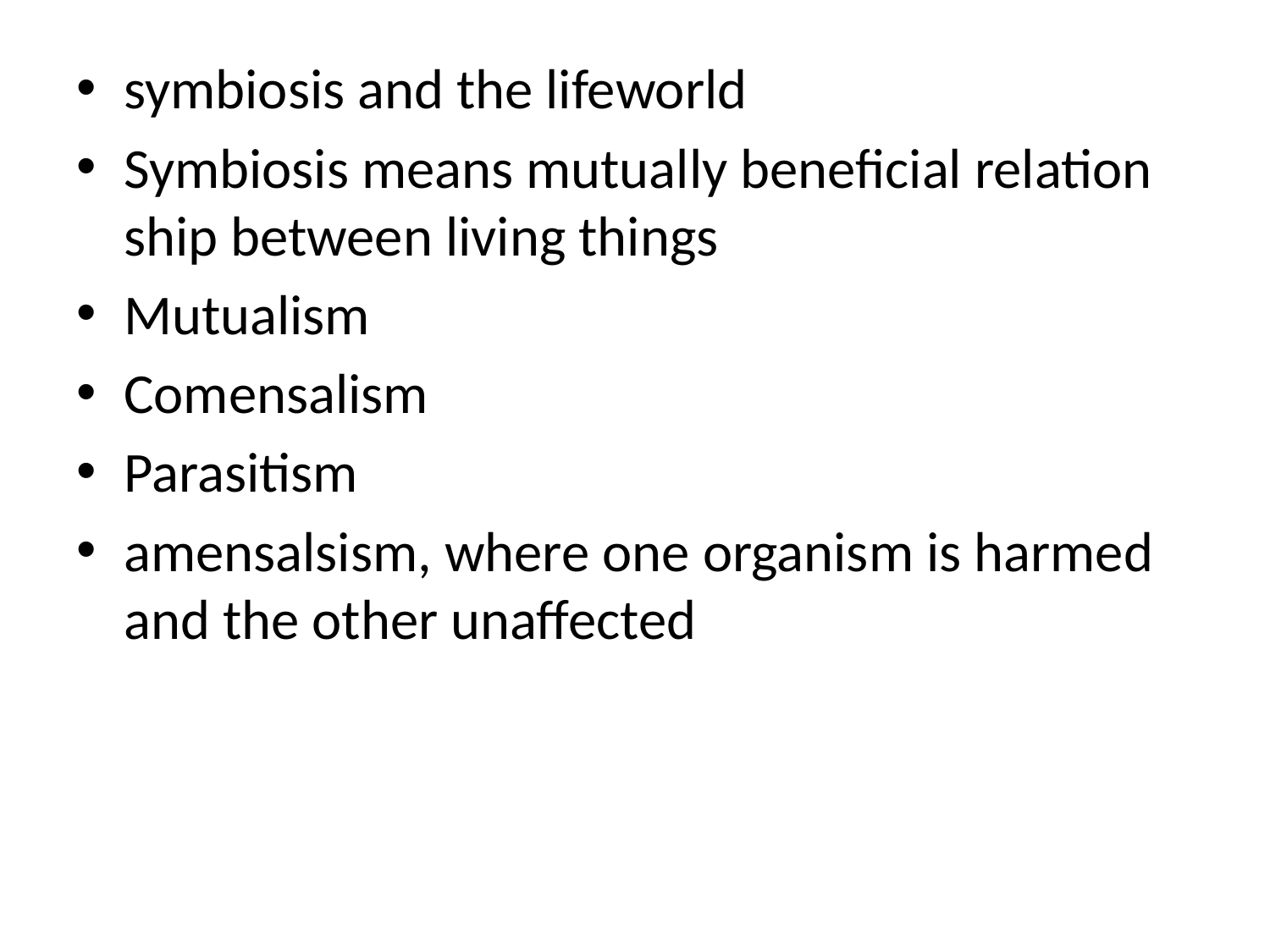

symbiosis and the lifeworld
Symbiosis means mutually beneficial relation ship between living things
Mutualism
Comensalism
Parasitism
amensalsism, where one organism is harmed and the other unaffected